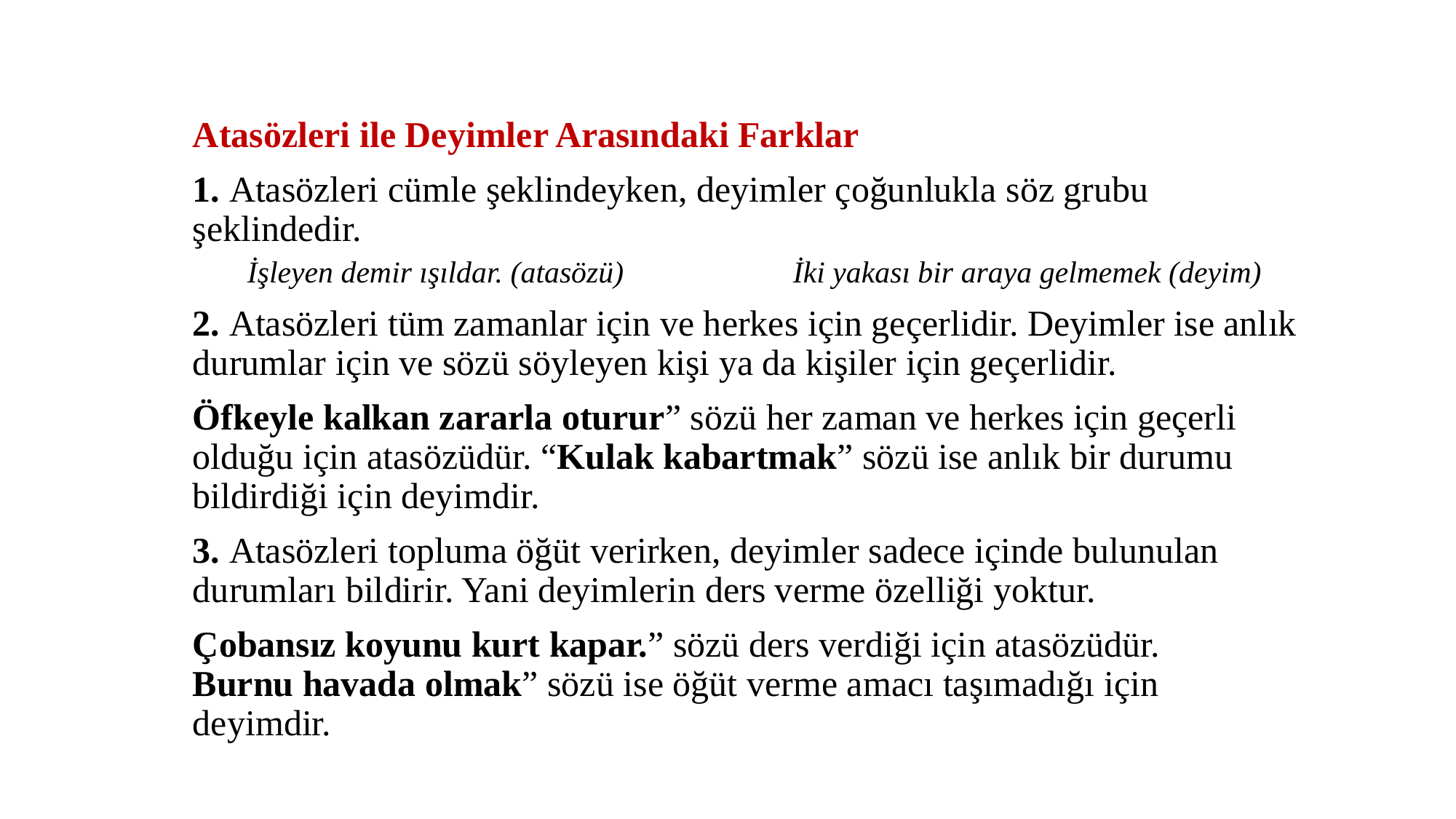

Atasözleri ile Deyimler Arasındaki Farklar
1. Atasözleri cümle şeklindeyken, deyimler çoğunlukla söz grubu şeklindedir.
İşleyen demir ışıldar. (atasözü)		İki yakası bir araya gelmemek (deyim)
2. Atasözleri tüm zamanlar için ve herkes için geçerlidir. Deyimler ise anlık durumlar için ve sözü söyleyen kişi ya da kişiler için geçerlidir.
Öfkeyle kalkan zararla oturur” sözü her zaman ve herkes için geçerli olduğu için atasözüdür. “Kulak kabartmak” sözü ise anlık bir durumu bildirdiği için deyimdir.
3. Atasözleri topluma öğüt verirken, deyimler sadece içinde bulunulan durumları bildirir. Yani deyimlerin ders verme özelliği yoktur.
Çobansız koyunu kurt kapar.” sözü ders verdiği için atasözüdür.
Burnu havada olmak” sözü ise öğüt verme amacı taşımadığı için deyimdir.